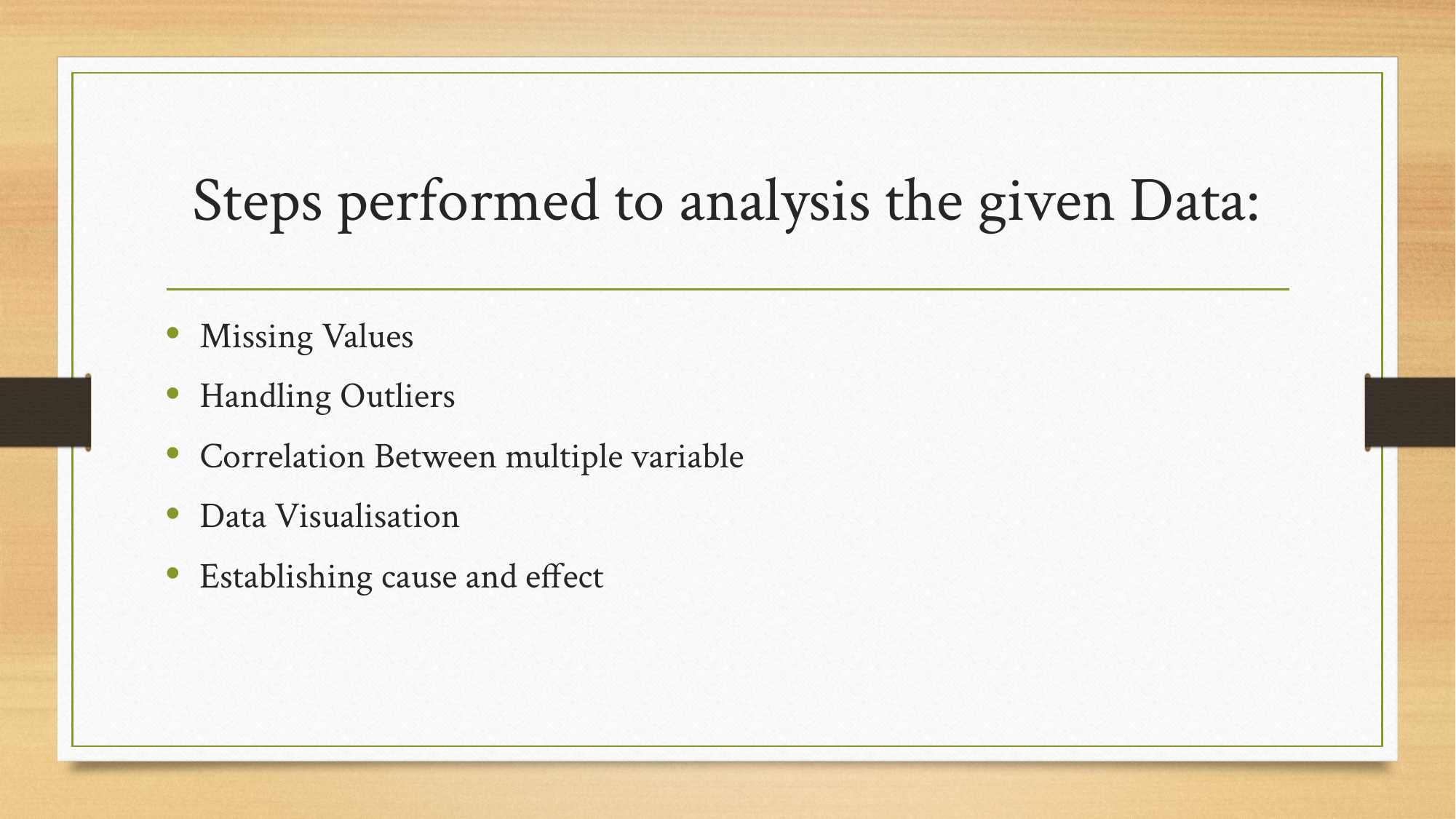

# Steps performed to analysis the given Data:
Missing Values
Handling Outliers
Correlation Between multiple variable
Data Visualisation
Establishing cause and effect